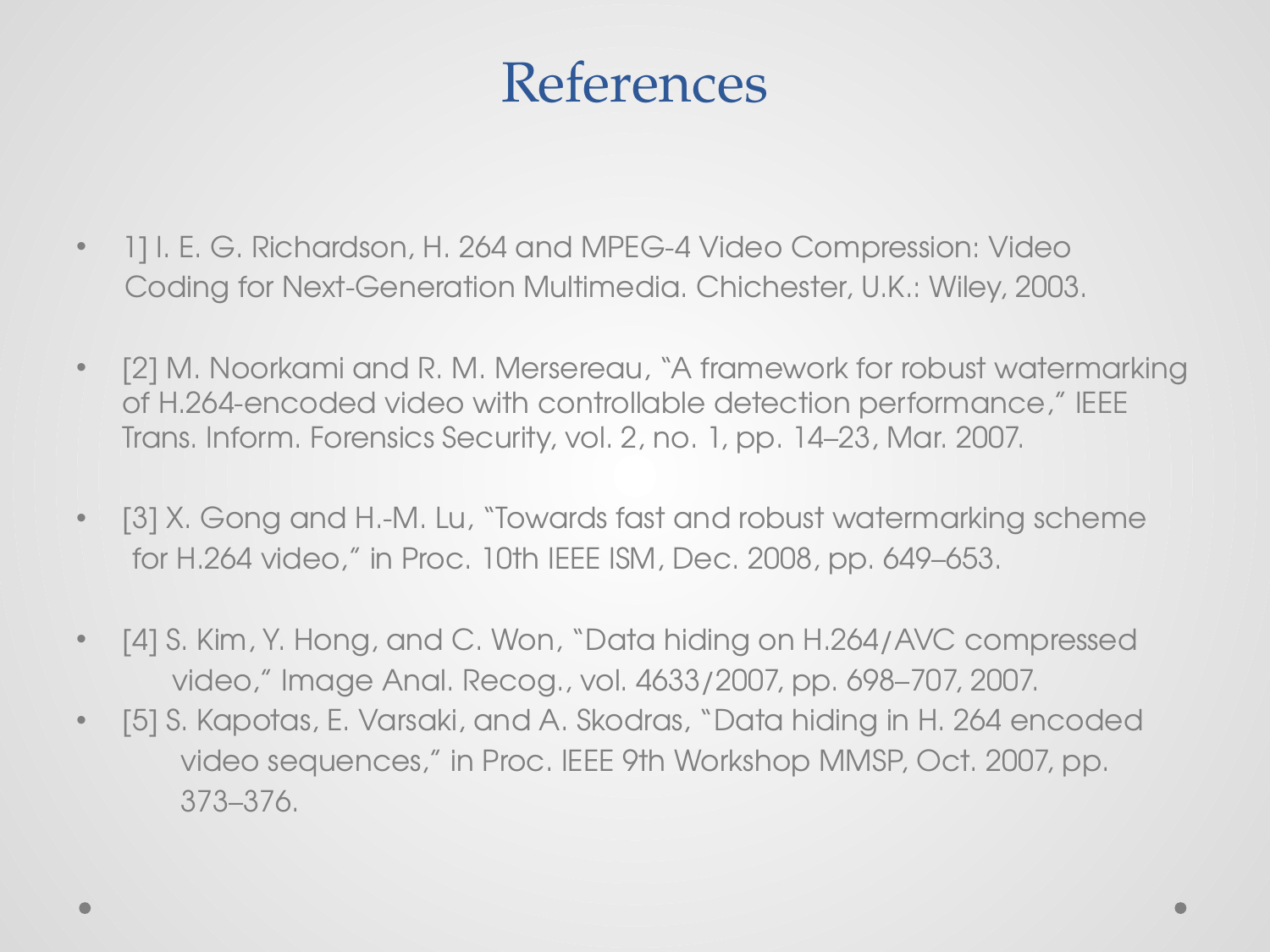

# References
1] I. E. G. Richardson, H. 264 and MPEG-4 Video Compression: Video
      Coding for Next-Generation Multimedia. Chichester, U.K.: Wiley, 2003.

[2] M. Noorkami and R. M. Mersereau, “A framework for robust watermarking of H.264-encoded video with controllable detection performance,” IEEE Trans. Inform. Forensics Security, vol. 2, no. 1, pp. 14–23, Mar. 2007.

[3] X. Gong and H.-M. Lu, “Towards fast and robust watermarking scheme
       for H.264 video,” in Proc. 10th IEEE ISM, Dec. 2008, pp. 649–653.

[4] S. Kim, Y. Hong, and C. Won, “Data hiding on H.264/AVC compressed
            video,” Image Anal. Recog., vol. 4633/2007, pp. 698–707, 2007.
[5] S. Kapotas, E. Varsaki, and A. Skodras, “Data hiding in H. 264 encoded
             video sequences,” in Proc. IEEE 9th Workshop MMSP, Oct. 2007, pp.
             373–376.